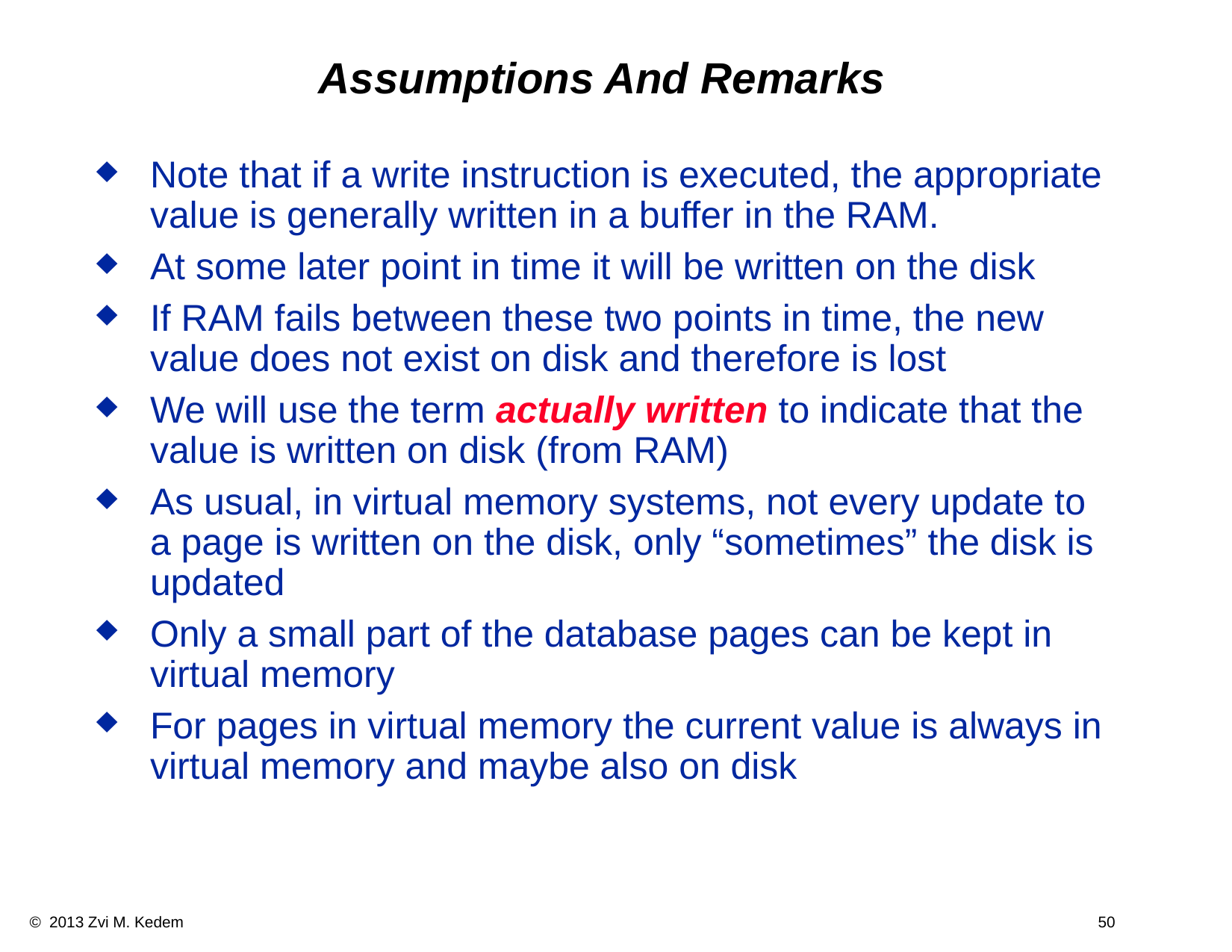

Assumptions And Remarks
Note that if a write instruction is executed, the appropriate value is generally written in a buffer in the RAM.
At some later point in time it will be written on the disk
If RAM fails between these two points in time, the new value does not exist on disk and therefore is lost
We will use the term actually written to indicate that the value is written on disk (from RAM)
As usual, in virtual memory systems, not every update to a page is written on the disk, only “sometimes” the disk is updated
Only a small part of the database pages can be kept in virtual memory
For pages in virtual memory the current value is always in virtual memory and maybe also on disk